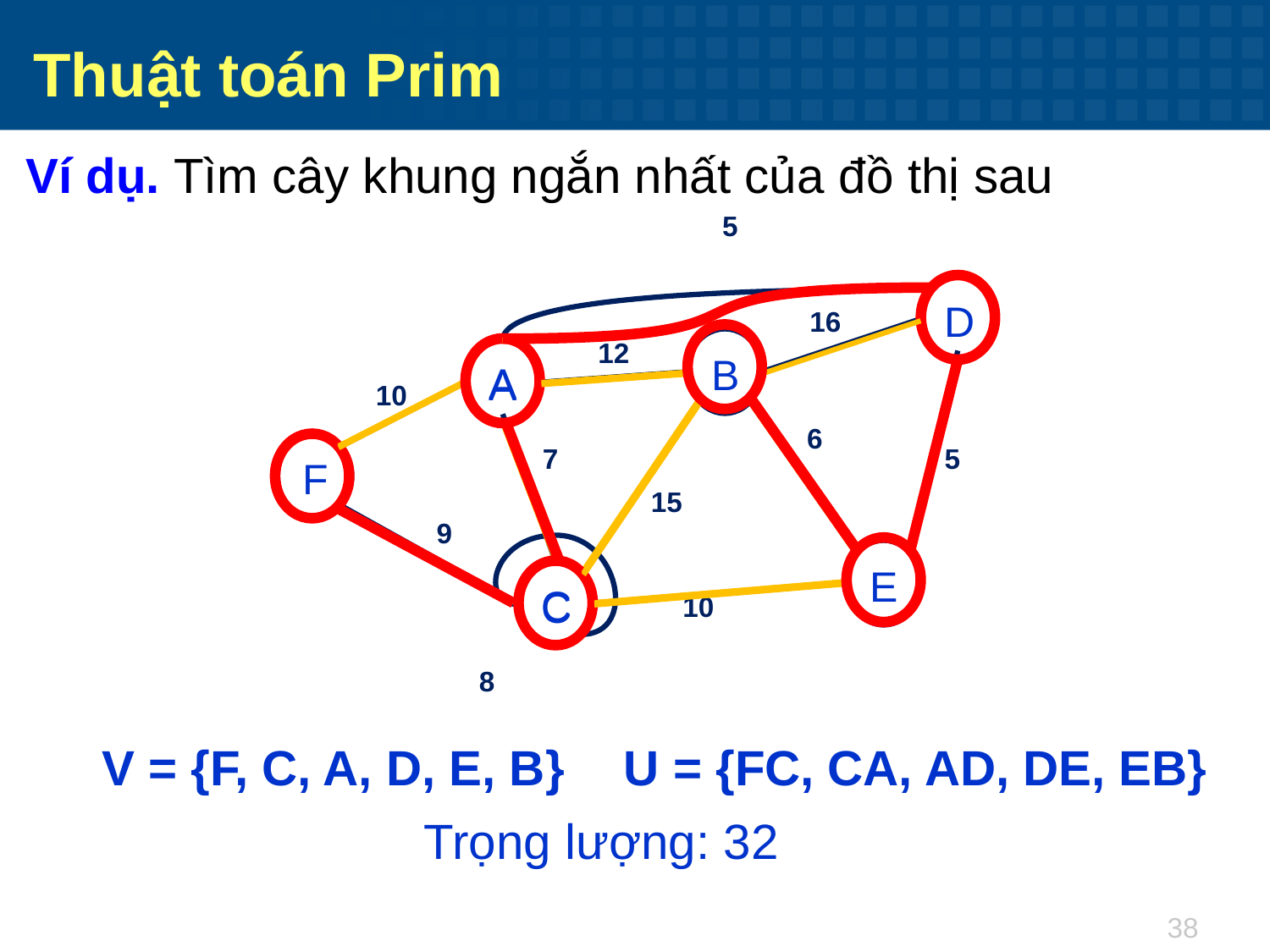

Thuật toán Prim
Ví dụ. Tìm cây khung ngắn nhất của đồ thị sau
5

D
16

12
B
A
A
10
6

F
7
5
15
9

E
C
C
10
8
V = {F, C, A, D, E, B}
U = {FC, CA, AD, DE, EB}
Trọng lượng: 32